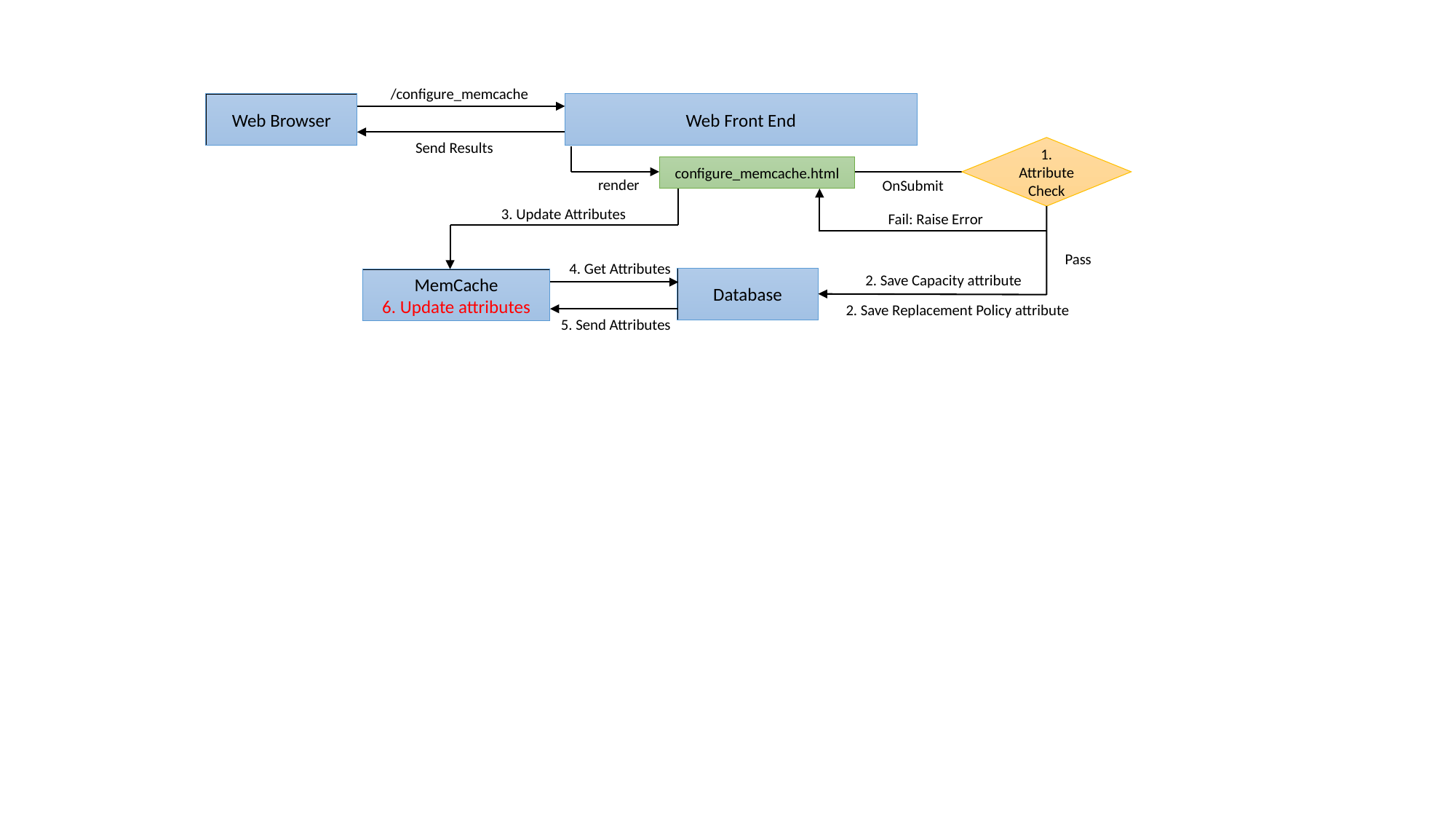

/configure_memcache
Web Browser
Web Front End
Send Results
1. Attribute Check
configure_memcache.html
render
OnSubmit
3. Update Attributes
Fail: Raise Error
Pass
4. Get Attributes
2. Save Capacity attribute
Database
MemCache
6. Update attributes
2. Save Replacement Policy attribute
5. Send Attributes